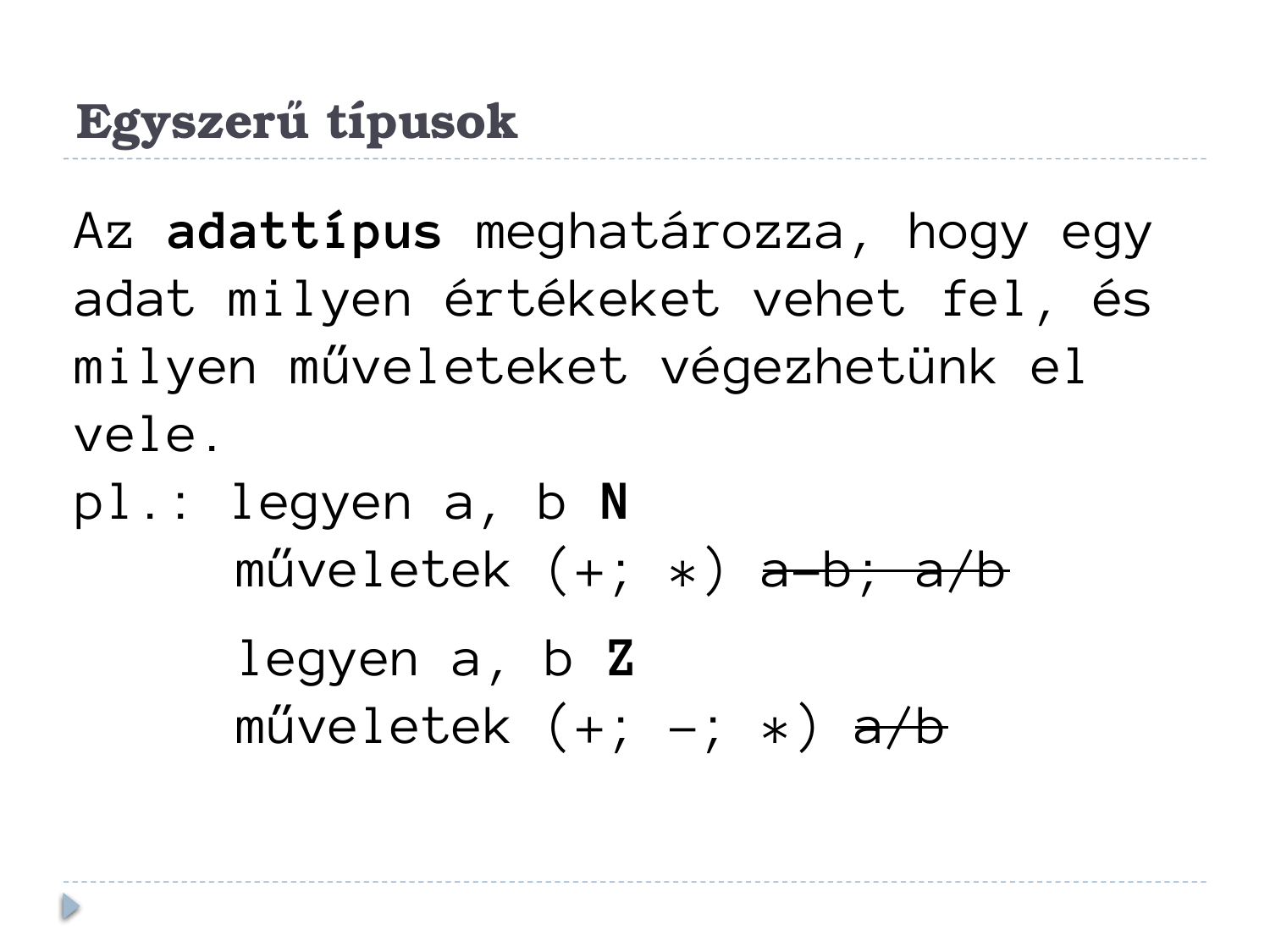

# Egyszerű típusok

Az adattípus meghatározza, hogy egy adat milyen értékeket vehet fel, és milyen műveleteket végezhetünk el vele.
pl.: legyen a, b N
	műveletek (+; *) a-b; a/b
	legyen a, b Z
	műveletek (+; -; *) a/b